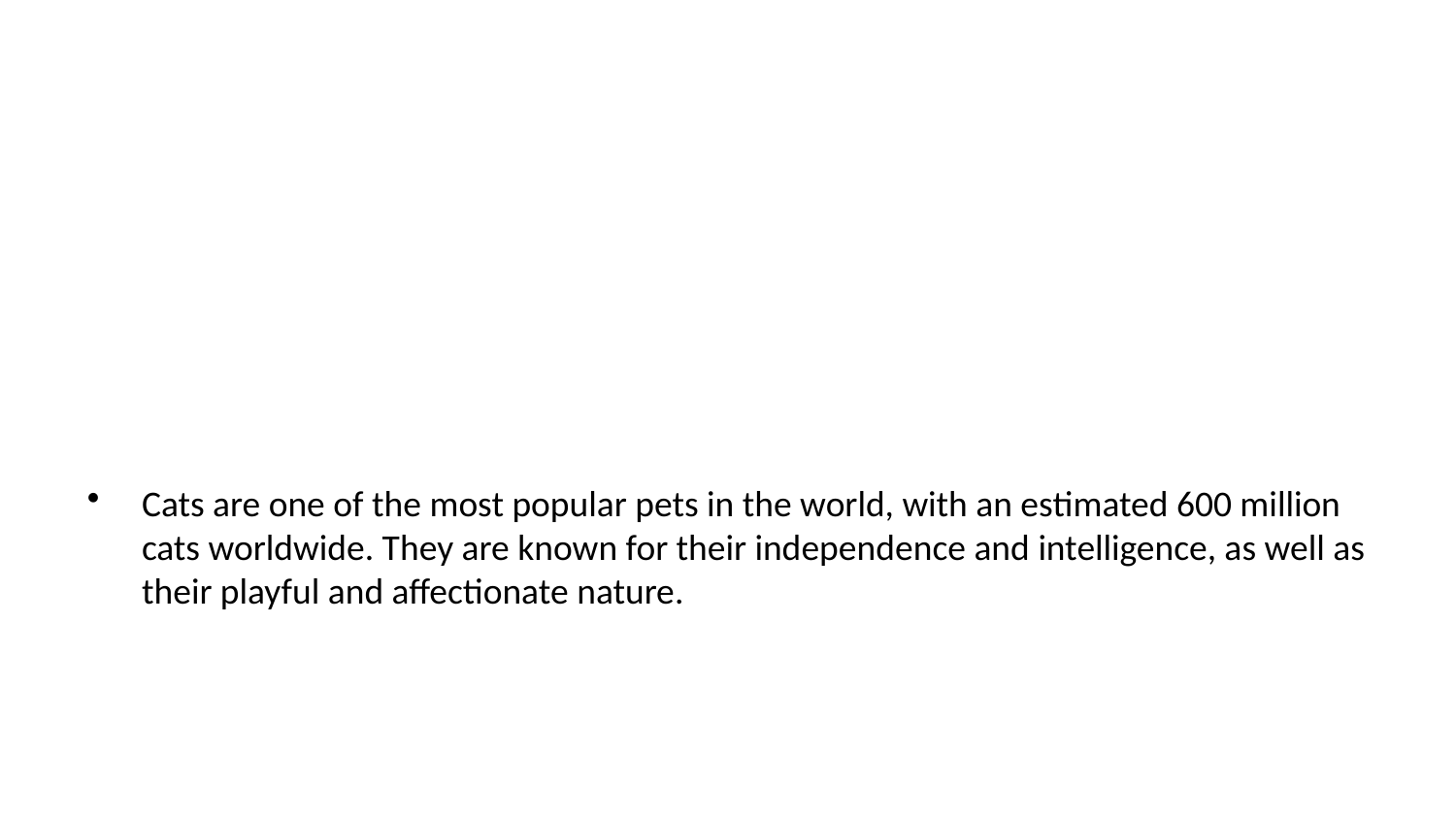

Cats are one of the most popular pets in the world, with an estimated 600 million cats worldwide. They are known for their independence and intelligence, as well as their playful and affectionate nature.